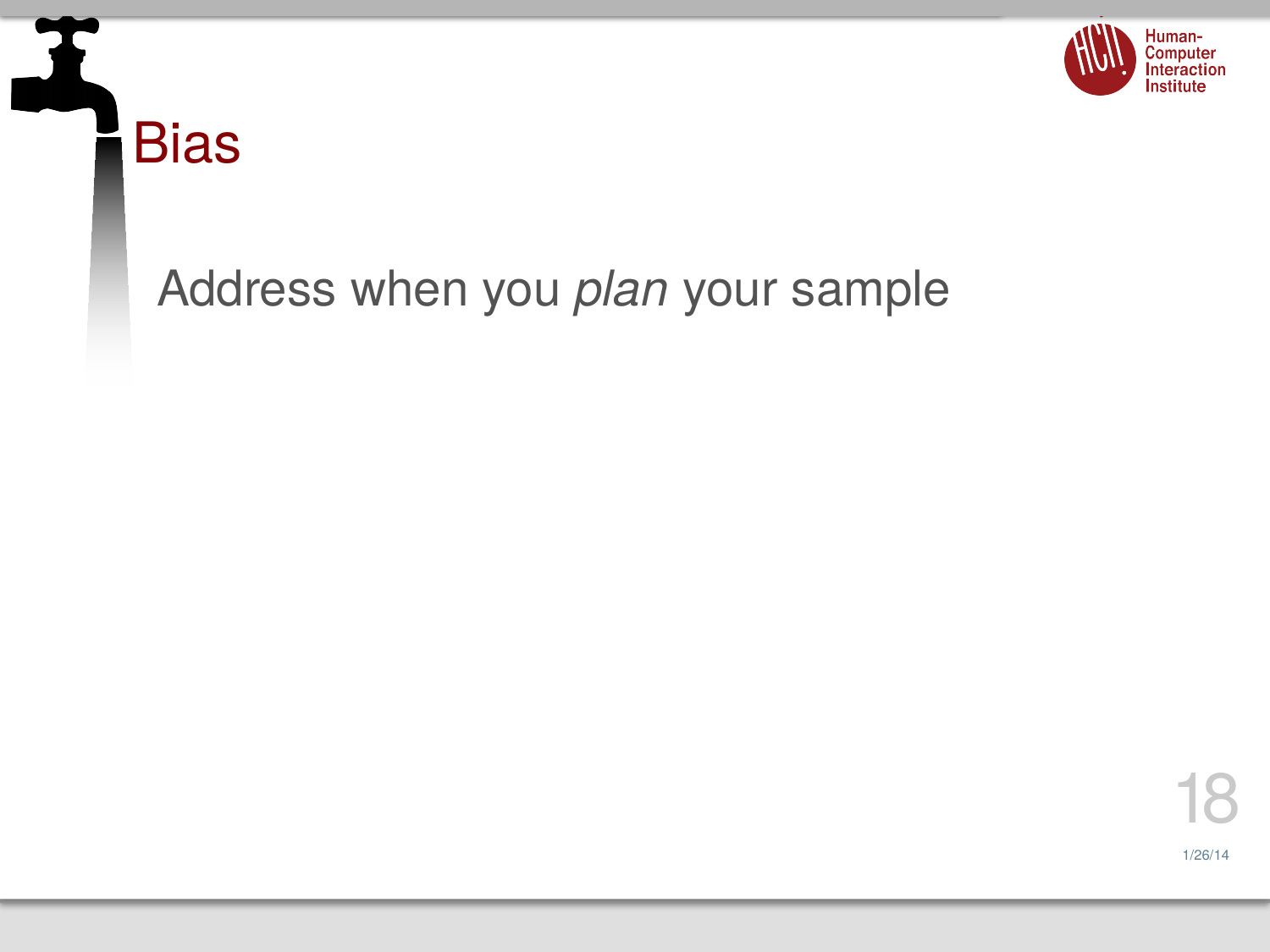

# Bias
Address when you plan your sample

18
1/26/14